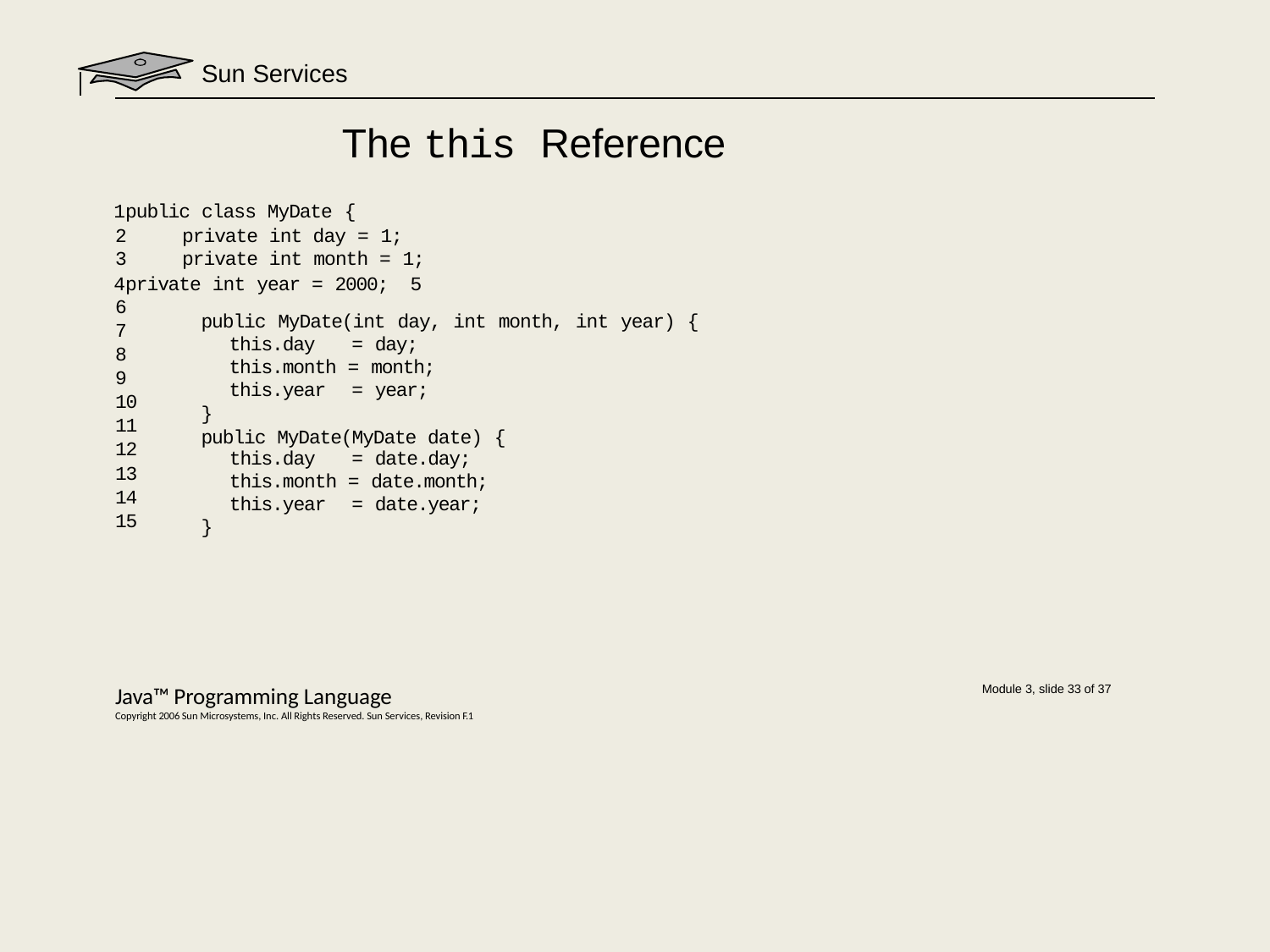

# Sun Services

The this Reference
public class MyDate {
private int day = 1;
private int month = 1;
private int year = 2000;  5
6
7
8
9
10
11
12
13
14
15
public MyDate(int day, int month, int year) {
this.day	= day;
this.month = month;
this.year	= year;
}
public MyDate(MyDate date) {
this.day	= date.day;
this.month = date.month;
this.year	= date.year;
}
Java™ Programming Language
Copyright 2006 Sun Microsystems, Inc. All Rights Reserved. Sun Services, Revision F.1
Module 3, slide 33 of 37